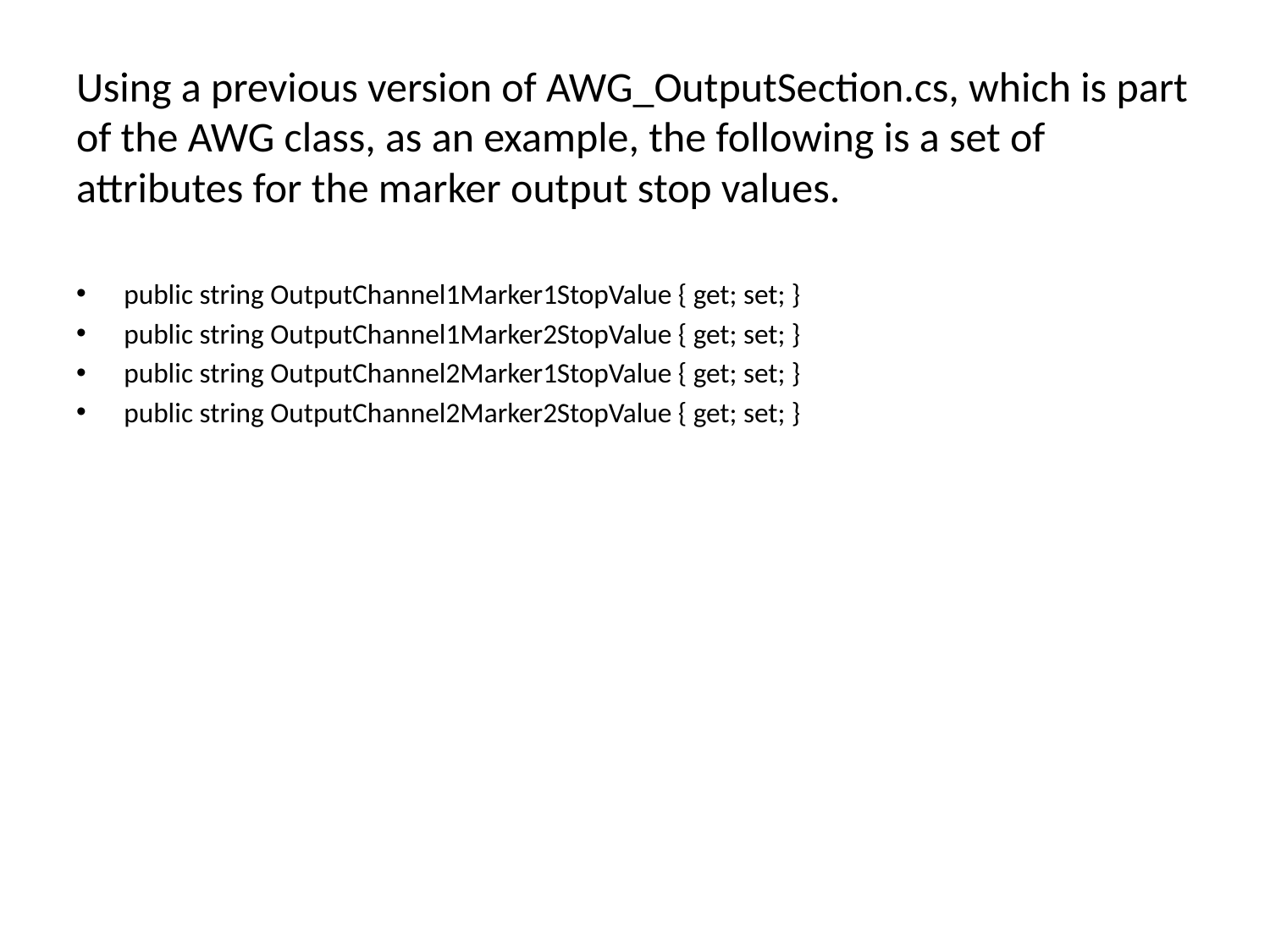

Using a previous version of AWG_OutputSection.cs, which is part of the AWG class, as an example, the following is a set of attributes for the marker output stop values.

public string OutputChannel1Marker1StopValue { get; set; }
public string OutputChannel1Marker2StopValue { get; set; }
public string OutputChannel2Marker1StopValue { get; set; }
public string OutputChannel2Marker2StopValue { get; set; }